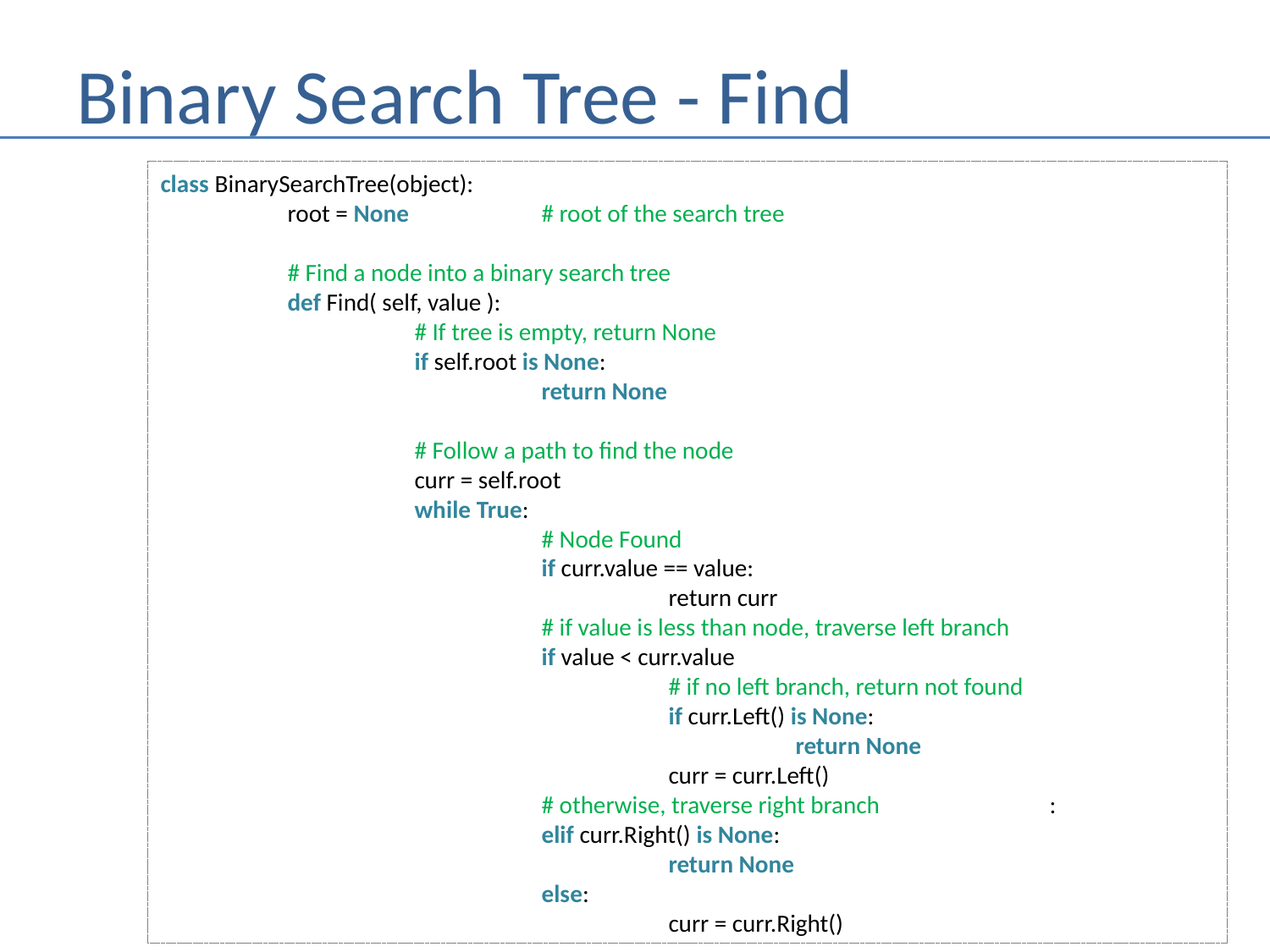

# Binary Search Tree - Find
class BinarySearchTree(object):
	root = None		# root of the search tree
	# Find a node into a binary search tree
	def Find( self, value ):
		# If tree is empty, return None
		if self.root is None:
			return None

		# Follow a path to find the node
		curr = self.root
		while True:
			# Node Found
			if curr.value == value:
				return curr
			# if value is less than node, traverse left branch
			if value < curr.value
				# if no left branch, return not found
				if curr.Left() is None:
					return None
				curr = curr.Left()
			# otherwise, traverse right branch		:
			elif curr.Right() is None:
				return None
			else:
				curr = curr.Right()